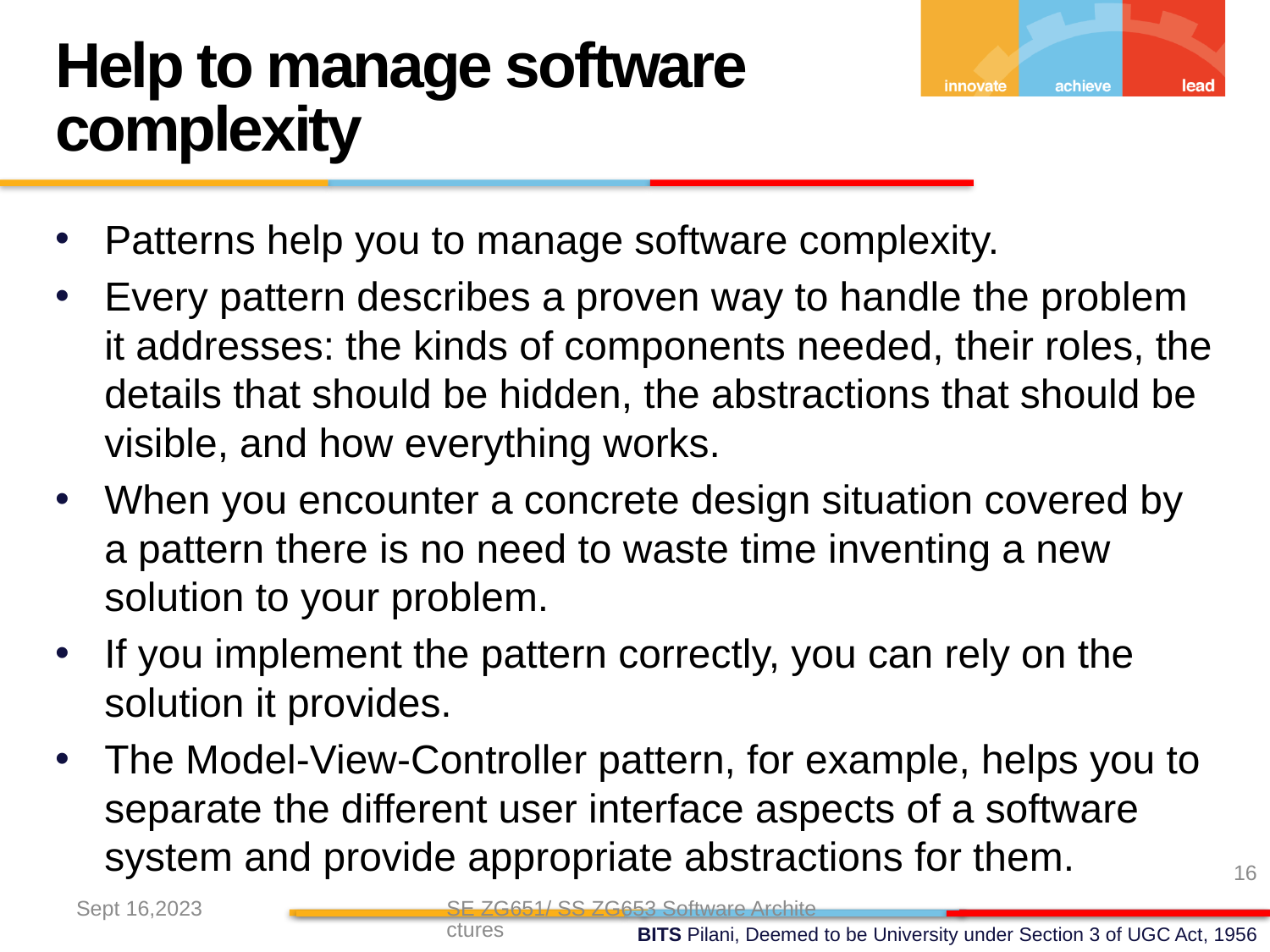

Help to manage software complexity
Patterns help you to manage software complexity.
Every pattern describes a proven way to handle the problem it addresses: the kinds of components needed, their roles, the details that should be hidden, the abstractions that should be visible, and how everything works.
When you encounter a concrete design situation covered by a pattern there is no need to waste time inventing a new solution to your problem.
If you implement the pattern correctly, you can rely on the solution it provides.
The Model-View-Controller pattern, for example, helps you to separate the different user interface aspects of a software system and provide appropriate abstractions for them.

16
Sept 16,2023
SE ZG651/ SS ZG653 Software Architectures